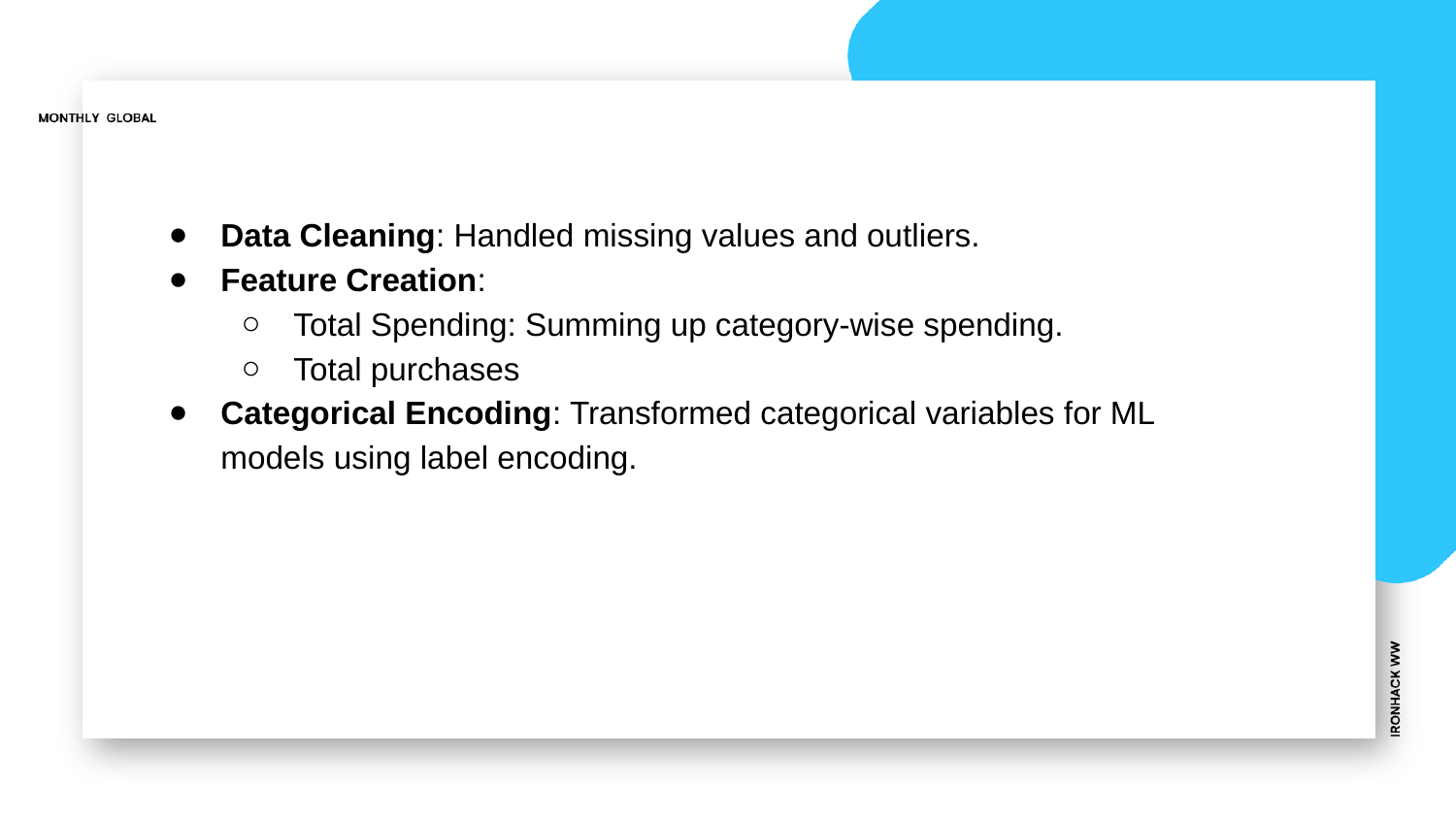

Data Cleaning: Handled missing values and outliers.
Feature Creation:
Total Spending: Summing up category-wise spending.
Total purchases
Categorical Encoding: Transformed categorical variables for ML models using label encoding.